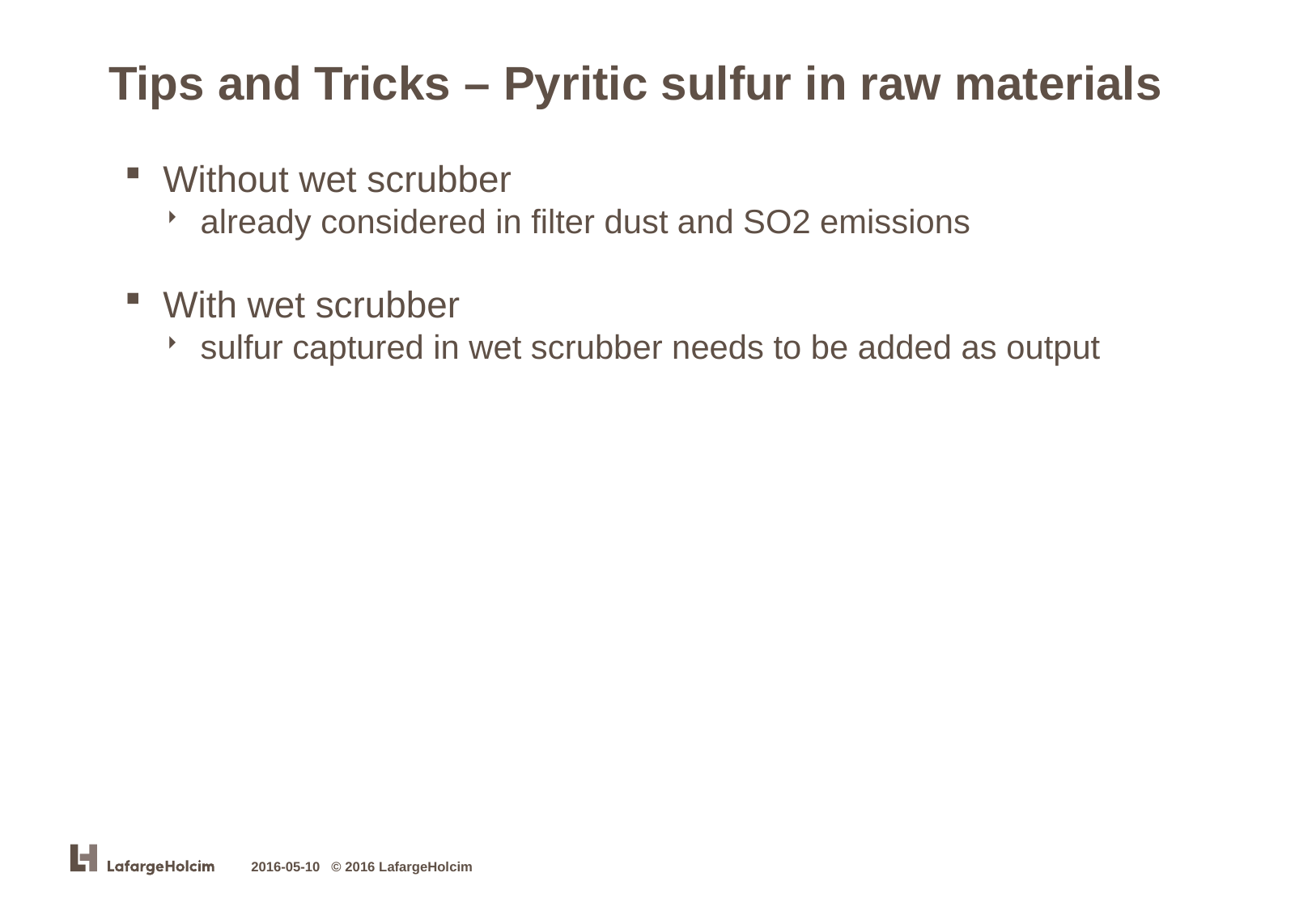

Tips and Tricks – Pyritic sulfur in raw materials
Without wet scrubber
already considered in filter dust and SO2 emissions

With wet scrubber
sulfur captured in wet scrubber needs to be added as output
2016-05-10   © 2016 LafargeHolcim